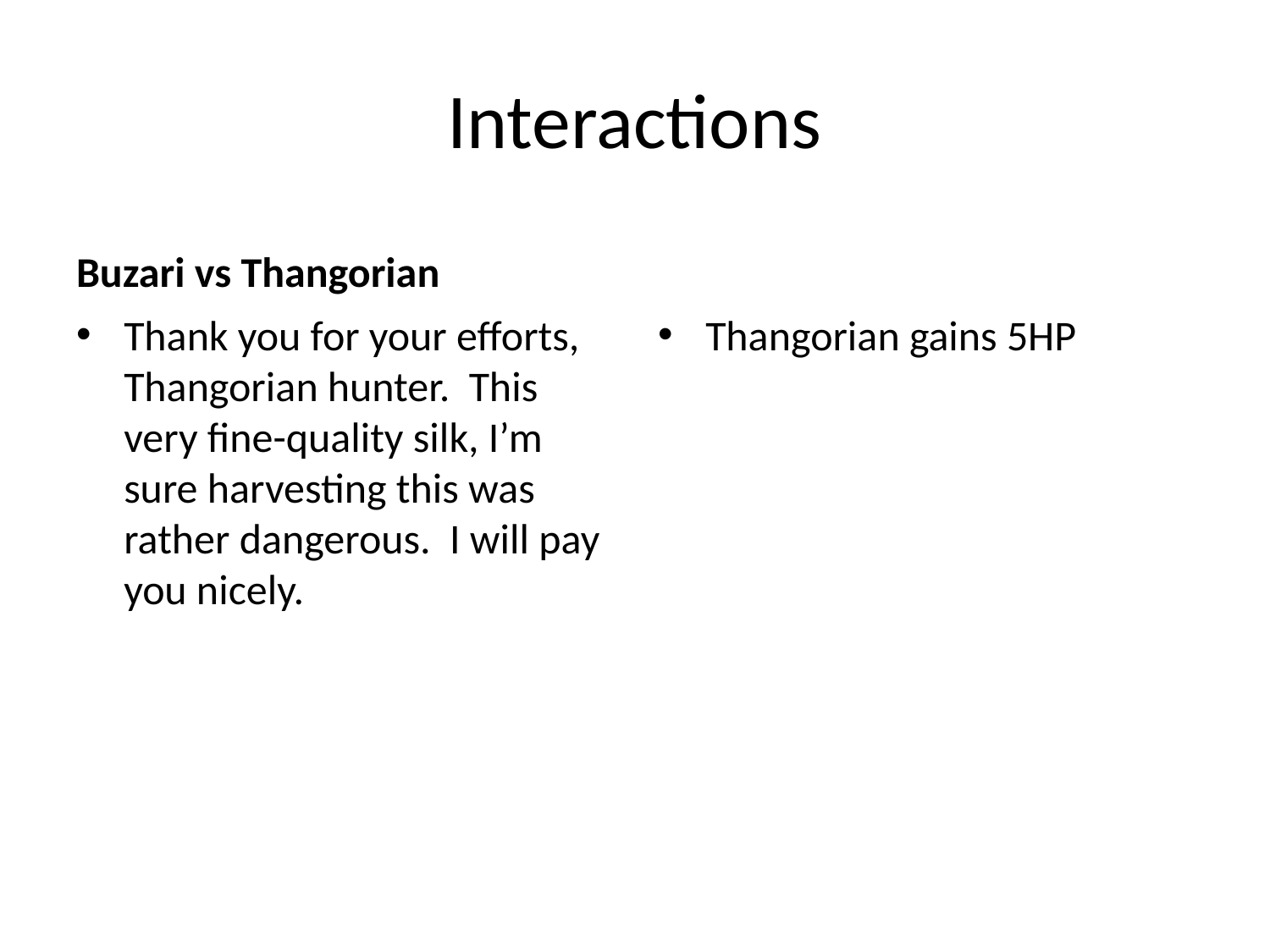

# Interactions
Buzari vs Thangorian

Thank you for your efforts, Thangorian hunter.  This very fine-quality silk, I’m sure harvesting this was rather dangerous.  I will pay you nicely.
Thangorian gains 5HP